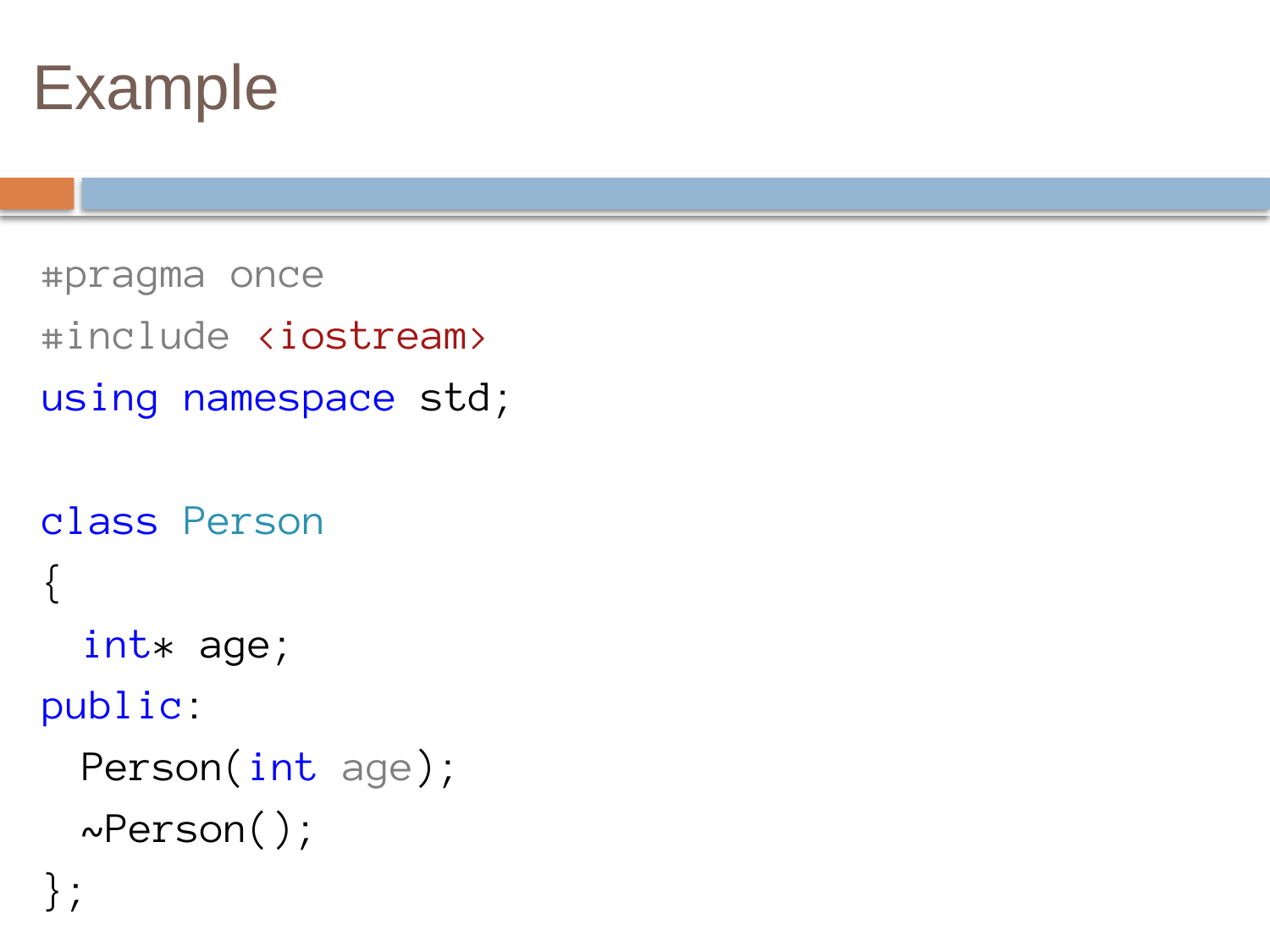

# Example
#pragma once
#include <iostream>
using namespace std;

class Person
{
	int* age;
public:
	Person(int age);
	~Person();
};